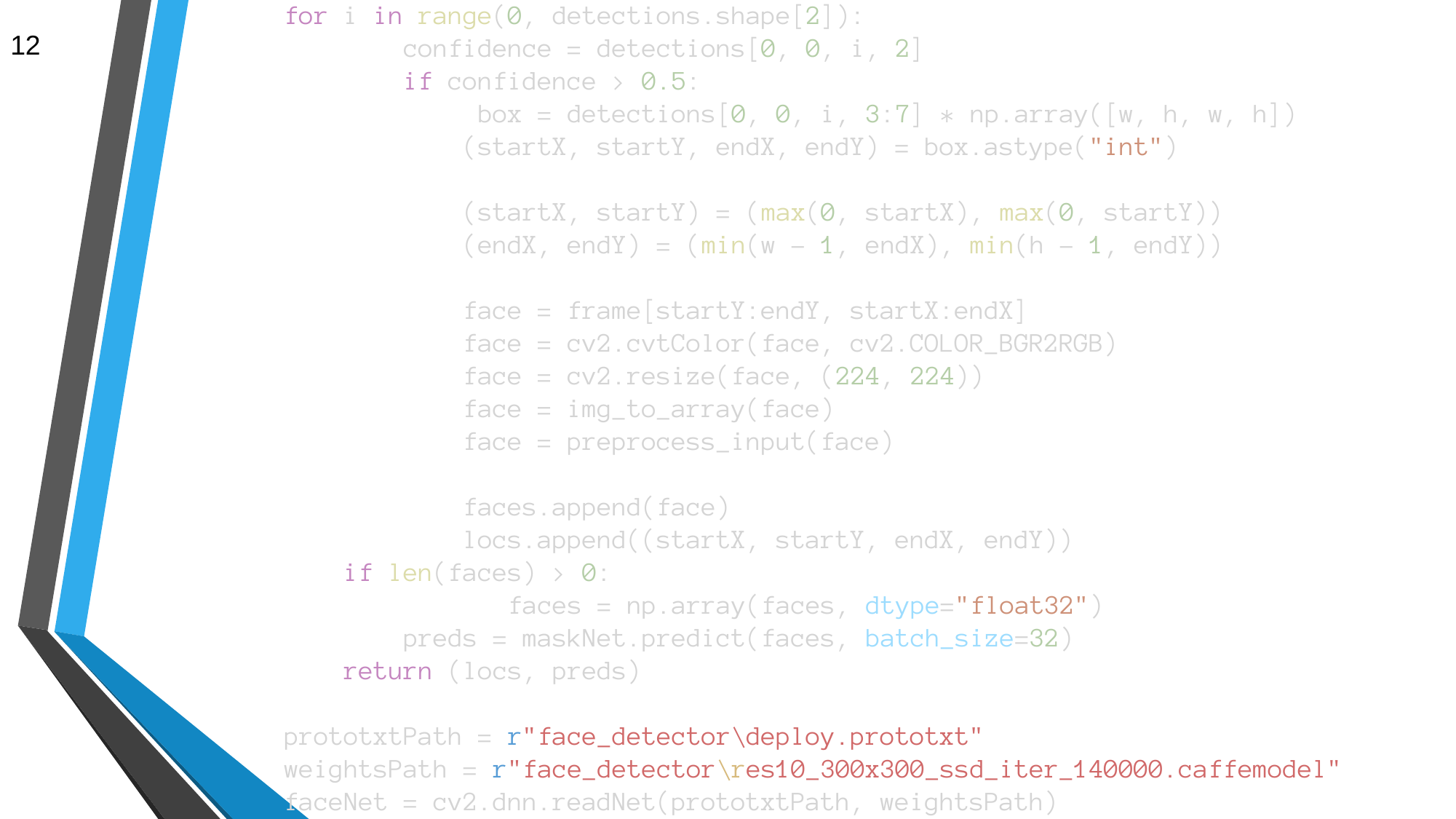

for i in range(0, detections.shape[2]):
        confidence = detections[0, 0, i, 2]
        if confidence > 0.5:
             box = detections[0, 0, i, 3:7] * np.array([w, h, w, h])
            (startX, startY, endX, endY) = box.astype("int")

            (startX, startY) = (max(0, startX), max(0, startY))
            (endX, endY) = (min(w - 1, endX), min(h - 1, endY))

            face = frame[startY:endY, startX:endX]
            face = cv2.cvtColor(face, cv2.COLOR_BGR2RGB)
            face = cv2.resize(face, (224, 224))
            face = img_to_array(face)
            face = preprocess_input(face)

            faces.append(face)
            locs.append((startX, startY, endX, endY))
    if len(faces) > 0:
               faces = np.array(faces, dtype="float32")
        preds = maskNet.predict(faces, batch_size=32)
    return (locs, preds)

prototxtPath = r"face_detector\deploy.prototxt"
weightsPath = r"face_detector\res10_300x300_ssd_iter_140000.caffemodel"
faceNet = cv2.dnn.readNet(prototxtPath, weightsPath)

12